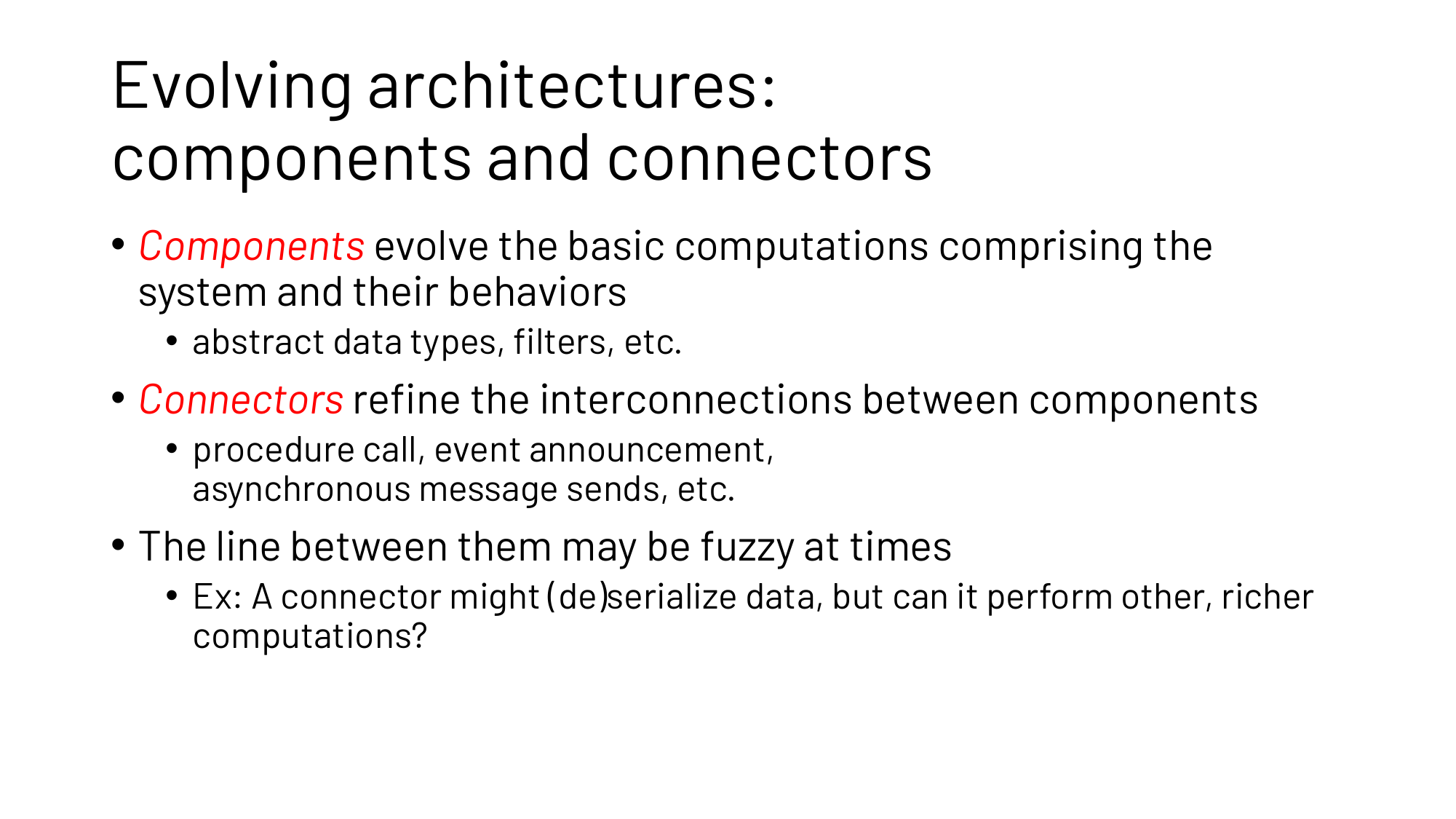

# Evolving architectures: components and connectors
Components evolve the basic computations comprising the system and their behaviors
abstract data types, filters, etc.
Connectors refine the interconnections between components
procedure call, event announcement,
asynchronous message sends, etc.
The line between them may be fuzzy at times
Ex: A connector might (de)serialize data, but can it perform other, richer computations?